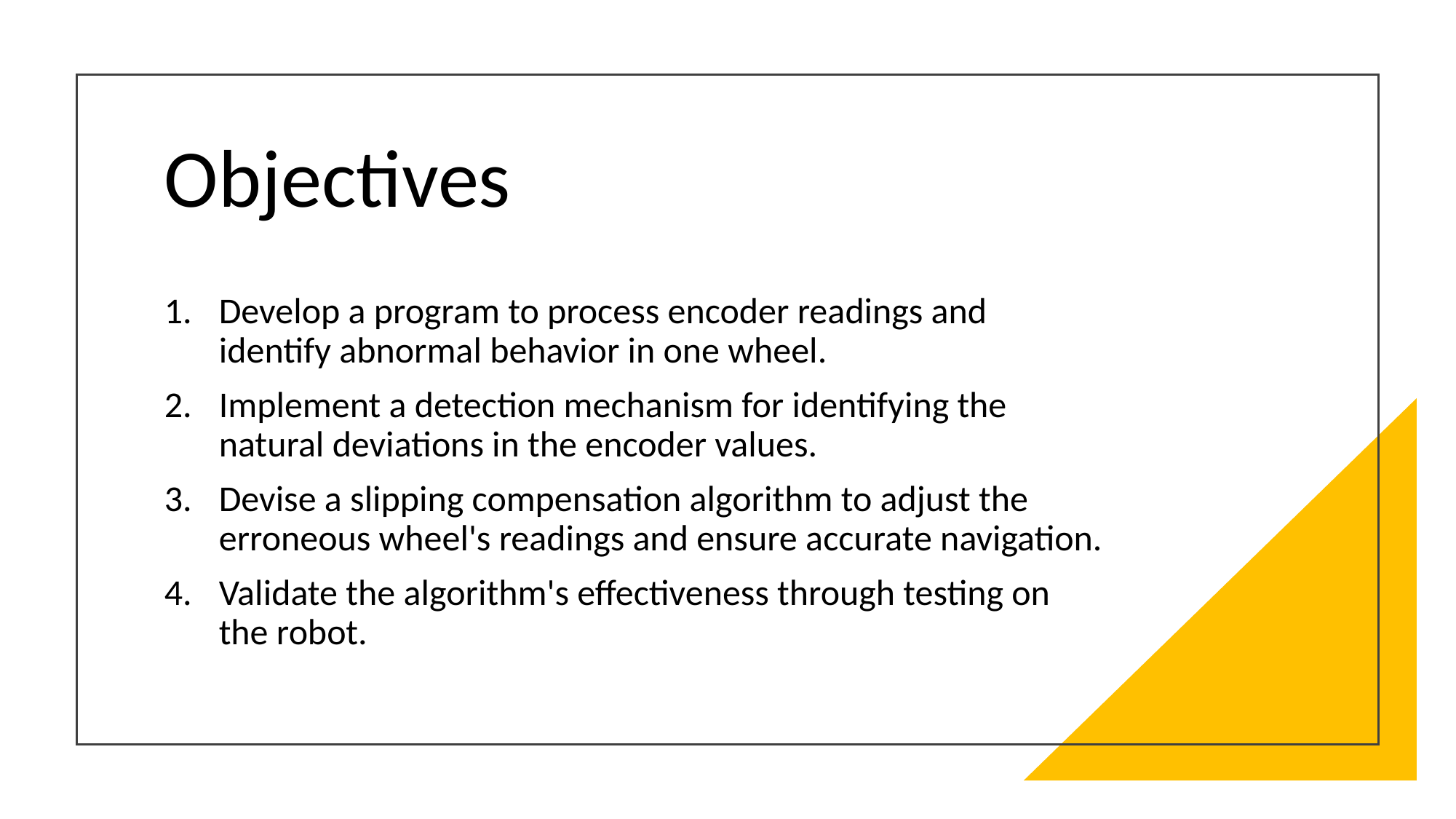

# Objectives
Develop a program to process encoder readings and identify abnormal behavior in one wheel.
Implement a detection mechanism for identifying the natural deviations in the encoder values.
Devise a slipping compensation algorithm to adjust the erroneous wheel's readings and ensure accurate navigation.
Validate the algorithm's effectiveness through testing on the robot.